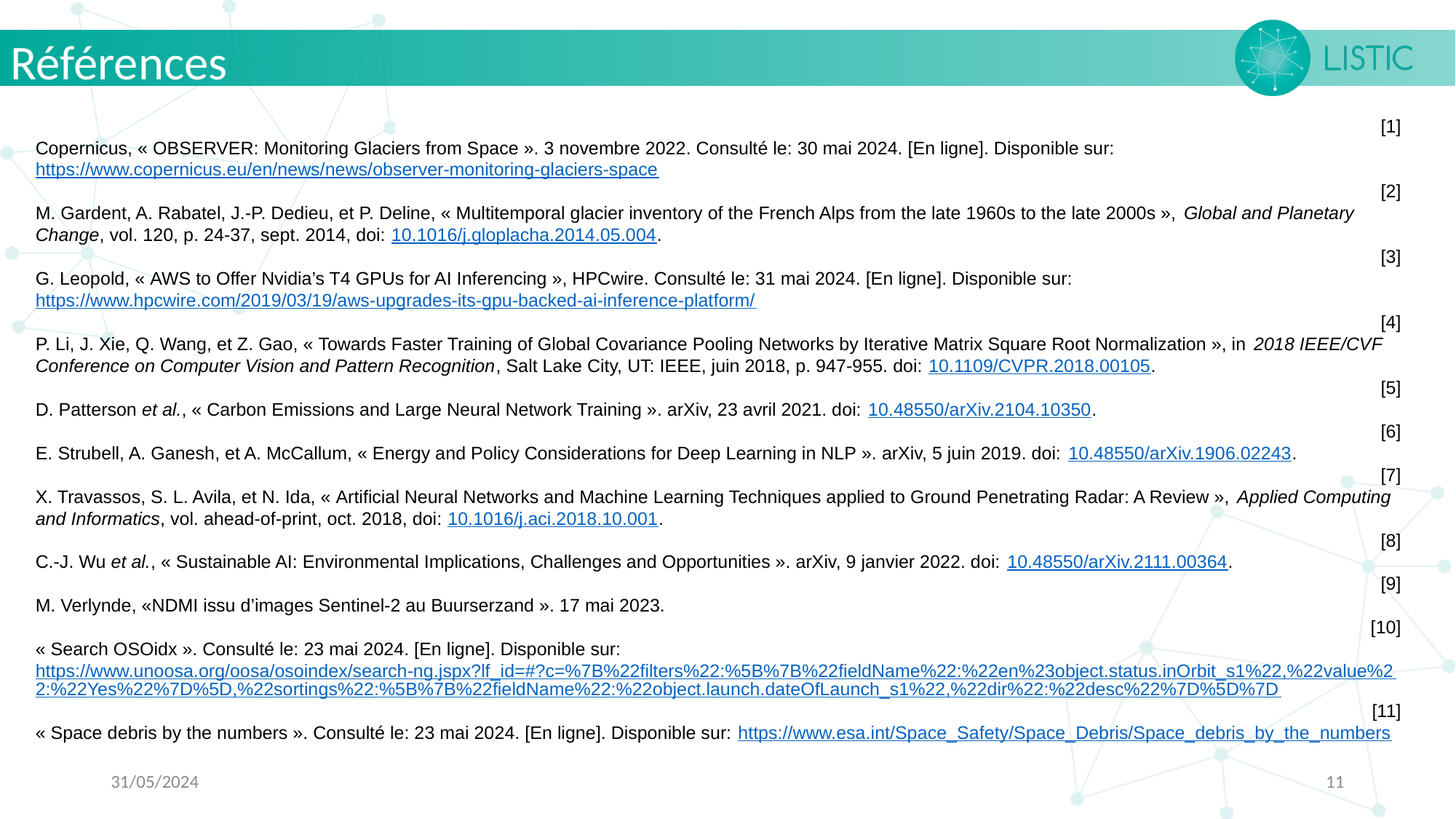

Références
[1]
Copernicus, « OBSERVER: Monitoring Glaciers from Space ». 3 novembre 2022. Consulté le: 30 mai 2024. [En ligne]. Disponible sur: https://www.copernicus.eu/en/news/news/observer-monitoring-glaciers-space
[2]
M. Gardent, A. Rabatel, J.-P. Dedieu, et P. Deline, « Multitemporal glacier inventory of the French Alps from the late 1960s to the late 2000s », Global and Planetary Change, vol. 120, p. 24‑37, sept. 2014, doi: 10.1016/j.gloplacha.2014.05.004.
[3]
G. Leopold, « AWS to Offer Nvidia’s T4 GPUs for AI Inferencing », HPCwire. Consulté le: 31 mai 2024. [En ligne]. Disponible sur: https://www.hpcwire.com/2019/03/19/aws-upgrades-its-gpu-backed-ai-inference-platform/
[4]
P. Li, J. Xie, Q. Wang, et Z. Gao, « Towards Faster Training of Global Covariance Pooling Networks by Iterative Matrix Square Root Normalization », in 2018 IEEE/CVF Conference on Computer Vision and Pattern Recognition, Salt Lake City, UT: IEEE, juin 2018, p. 947‑955. doi: 10.1109/CVPR.2018.00105.
[5]
D. Patterson et al., « Carbon Emissions and Large Neural Network Training ». arXiv, 23 avril 2021. doi: 10.48550/arXiv.2104.10350.
[6]
E. Strubell, A. Ganesh, et A. McCallum, « Energy and Policy Considerations for Deep Learning in NLP ». arXiv, 5 juin 2019. doi: 10.48550/arXiv.1906.02243.
[7]
X. Travassos, S. L. Avila, et N. Ida, « Artificial Neural Networks and Machine Learning Techniques applied to Ground Penetrating Radar: A Review », Applied Computing and Informatics, vol. ahead-of-print, oct. 2018, doi: 10.1016/j.aci.2018.10.001.
[8]
C.-J. Wu et al., « Sustainable AI: Environmental Implications, Challenges and Opportunities ». arXiv, 9 janvier 2022. doi: 10.48550/arXiv.2111.00364.
[9]
M. Verlynde, «NDMI issu d’images Sentinel-2 au Buurserzand ». 17 mai 2023.
[10]
« Search OSOidx ». Consulté le: 23 mai 2024. [En ligne]. Disponible sur: https://www.unoosa.org/oosa/osoindex/search-ng.jspx?lf_id=#?c=%7B%22filters%22:%5B%7B%22fieldName%22:%22en%23object.status.inOrbit_s1%22,%22value%22:%22Yes%22%7D%5D,%22sortings%22:%5B%7B%22fieldName%22:%22object.launch.dateOfLaunch_s1%22,%22dir%22:%22desc%22%7D%5D%7D
[11]
« Space debris by the numbers ». Consulté le: 23 mai 2024. [En ligne]. Disponible sur: https://www.esa.int/Space_Safety/Space_Debris/Space_debris_by_the_numbers

31/05/2024

11